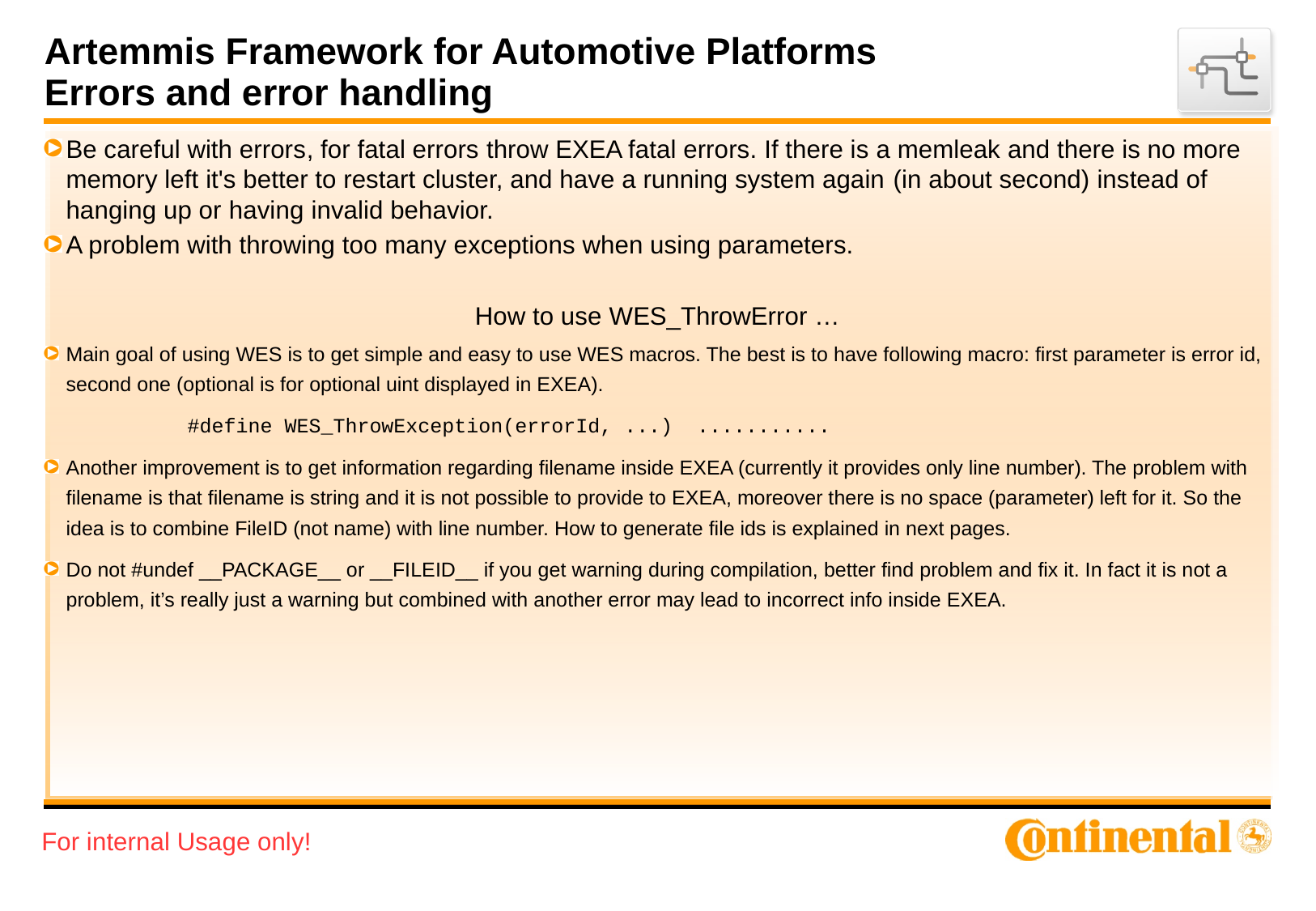

# Artemmis Framework for Automotive Platforms Errors and error handling
Be careful with errors, for fatal errors throw EXEA fatal errors. If there is a memleak and there is no more memory left it's better to restart cluster, and have a running system again (in about second) instead of hanging up or having invalid behavior.
A problem with throwing too many exceptions when using parameters.

How to use WES_ThrowError …
Main goal of using WES is to get simple and easy to use WES macros. The best is to have following macro: first parameter is error id, second one (optional is for optional uint displayed in EXEA).
		#define WES_ThrowException(errorId, ...)  ...........
Another improvement is to get information regarding filename inside EXEA (currently it provides only line number). The problem with filename is that filename is string and it is not possible to provide to EXEA, moreover there is no space (parameter) left for it. So the idea is to combine FileID (not name) with line number. How to generate file ids is explained in next pages.
Do not #undef __PACKAGE__ or __FILEID__ if you get warning during compilation, better find problem and fix it. In fact it is not a problem, it’s really just a warning but combined with another error may lead to incorrect info inside EXEA.